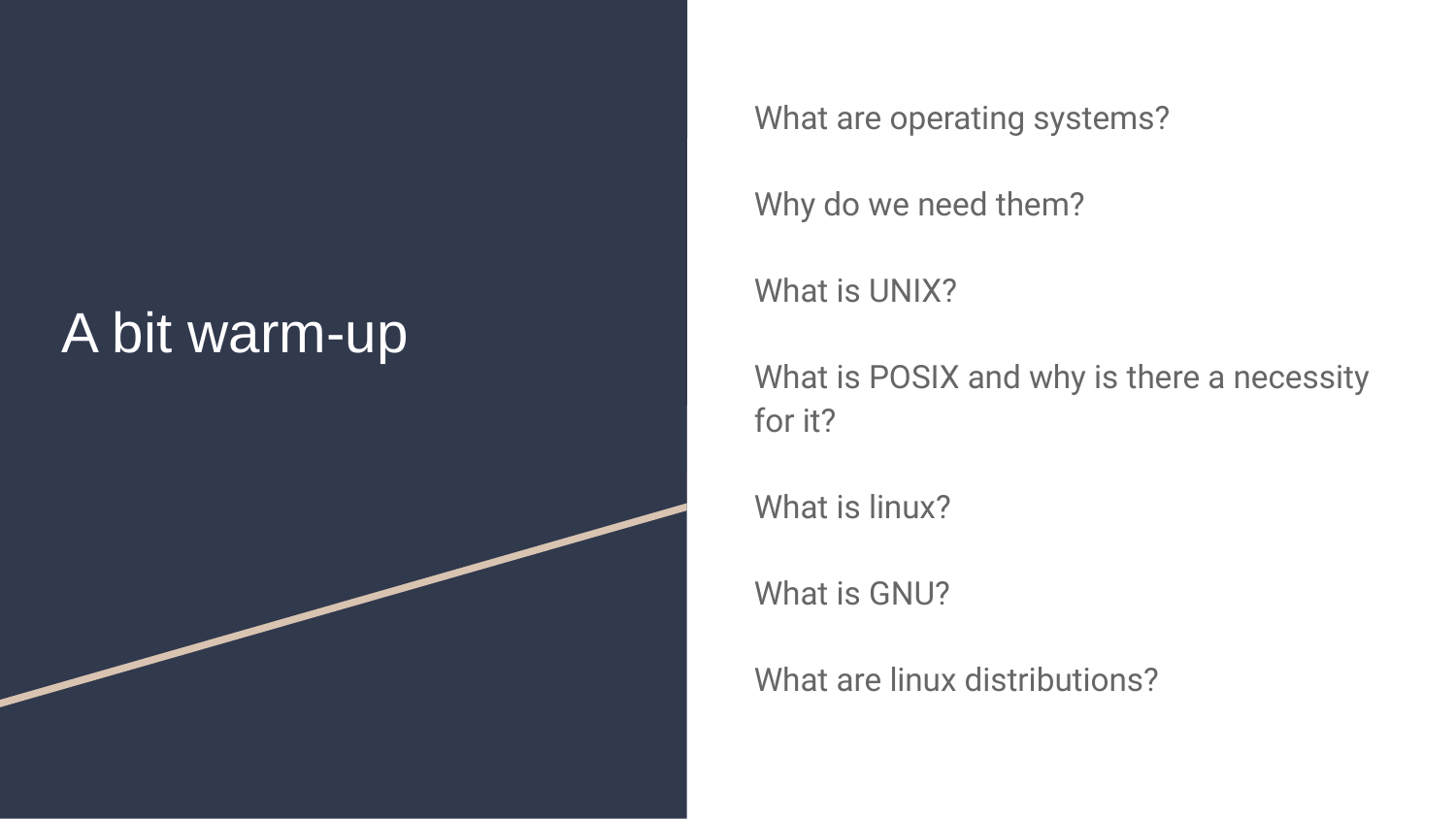

What are operating systems?
Why do we need them?
What is UNIX?
What is POSIX and why is there a necessity for it?
What is linux?
What is GNU?
What are linux distributions?
# A bit warm-up